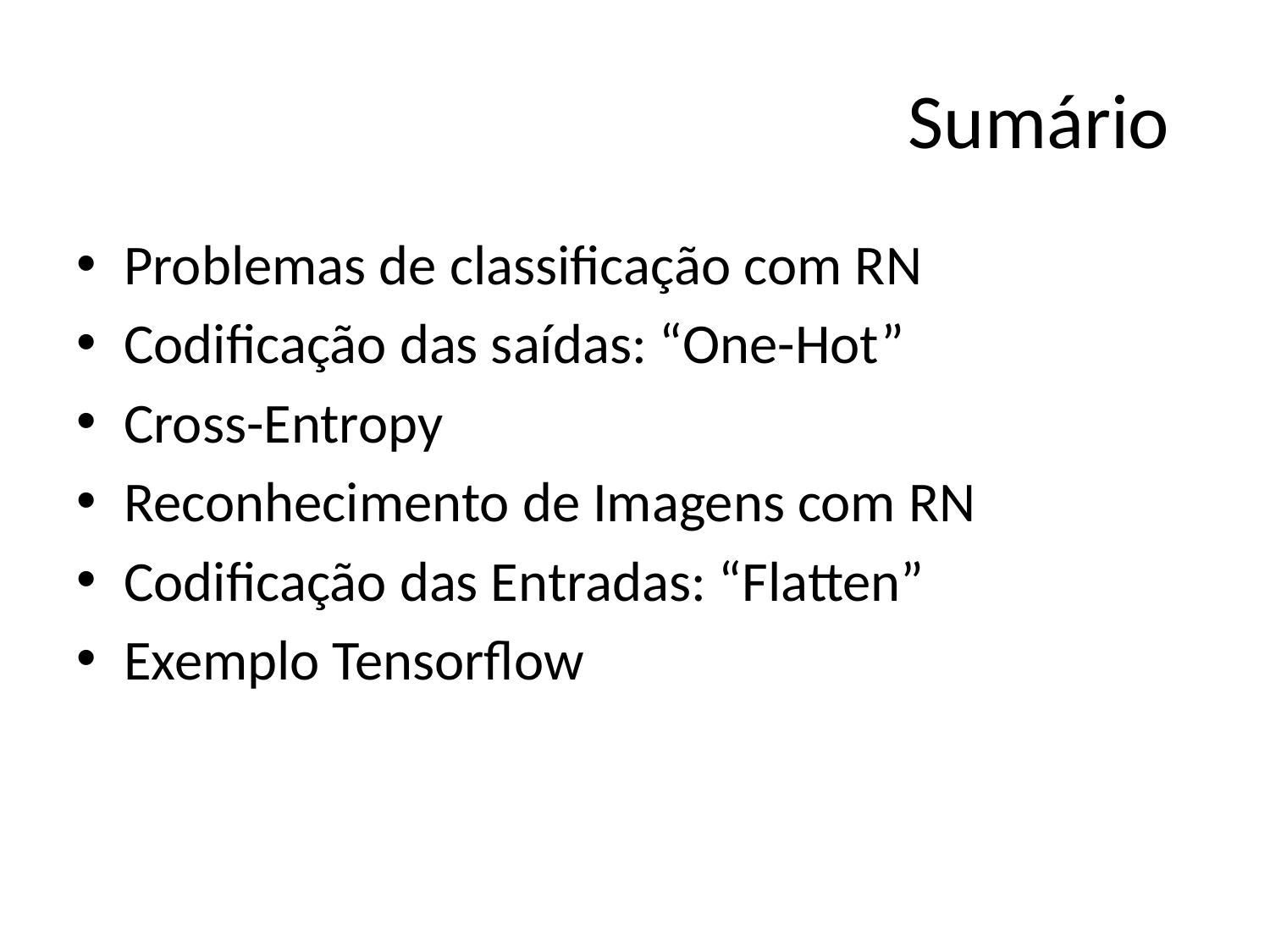

# Sumário
Problemas de classificação com RN
Codificação das saídas: “One-Hot”
Cross-Entropy
Reconhecimento de Imagens com RN
Codificação das Entradas: “Flatten”
Exemplo Tensorflow